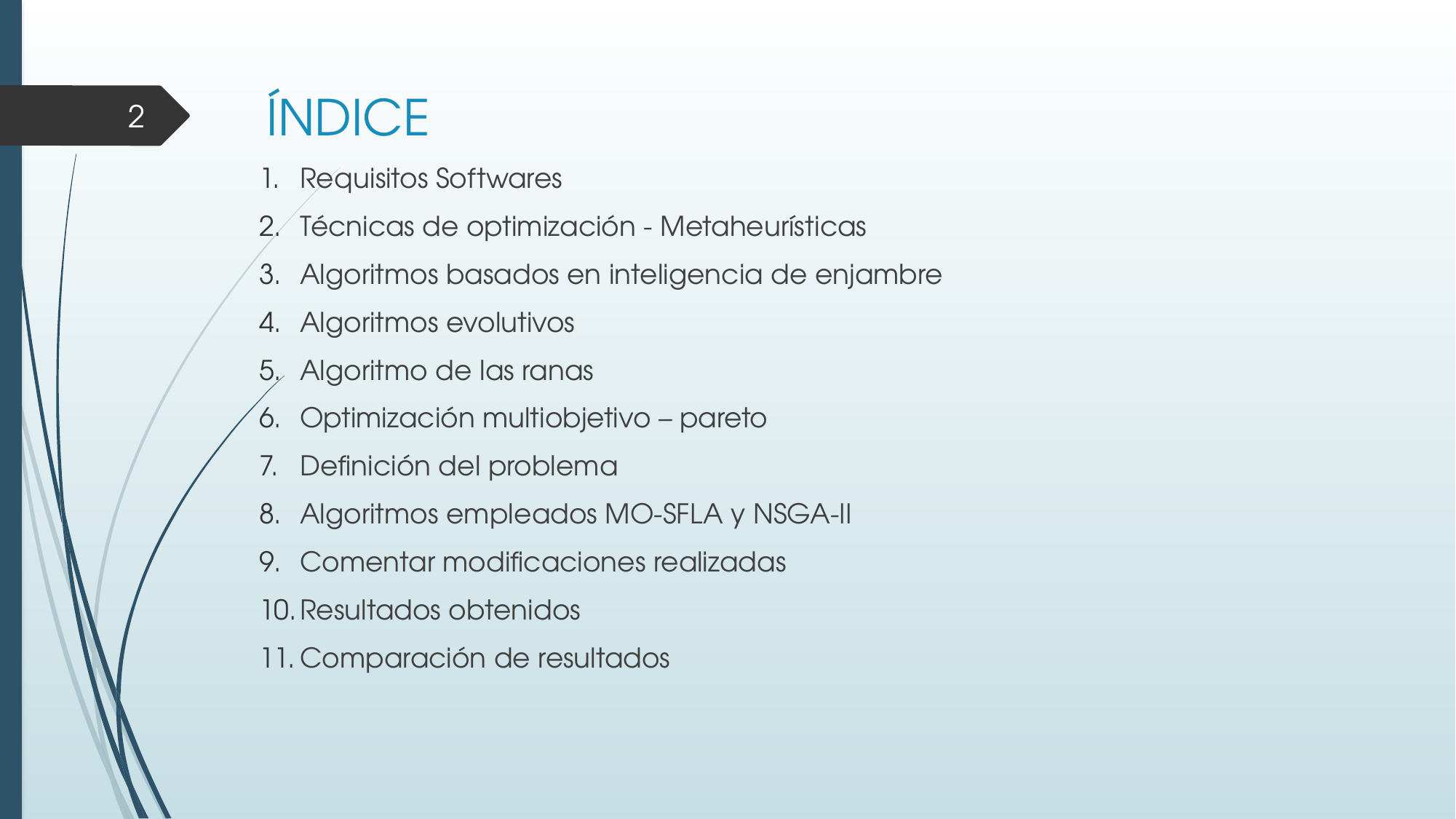

# ÍNDICE
2
Requisitos Softwares
Técnicas de optimización - Metaheurísticas
Algoritmos basados en inteligencia de enjambre
Algoritmos evolutivos
Algoritmo de las ranas
Optimización multiobjetivo – pareto
Definición del problema
Algoritmos empleados MO-SFLA y NSGA-II
Comentar modificaciones realizadas
Resultados obtenidos
Comparación de resultados